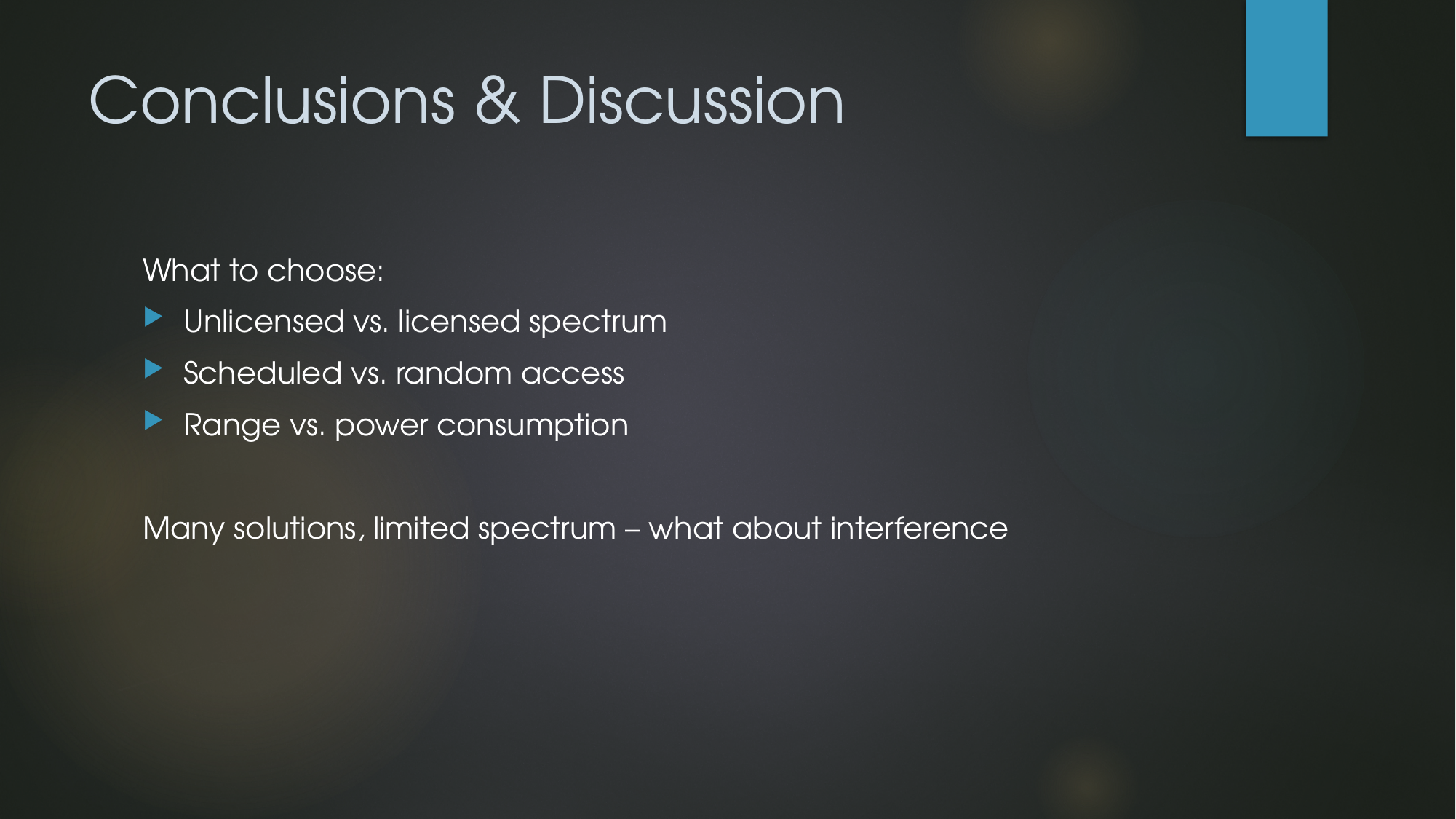

# Conclusions & Discussion
What to choose:
Unlicensed vs. licensed spectrum
Scheduled vs. random access
Range vs. power consumption

Many solutions, limited spectrum – what about interference